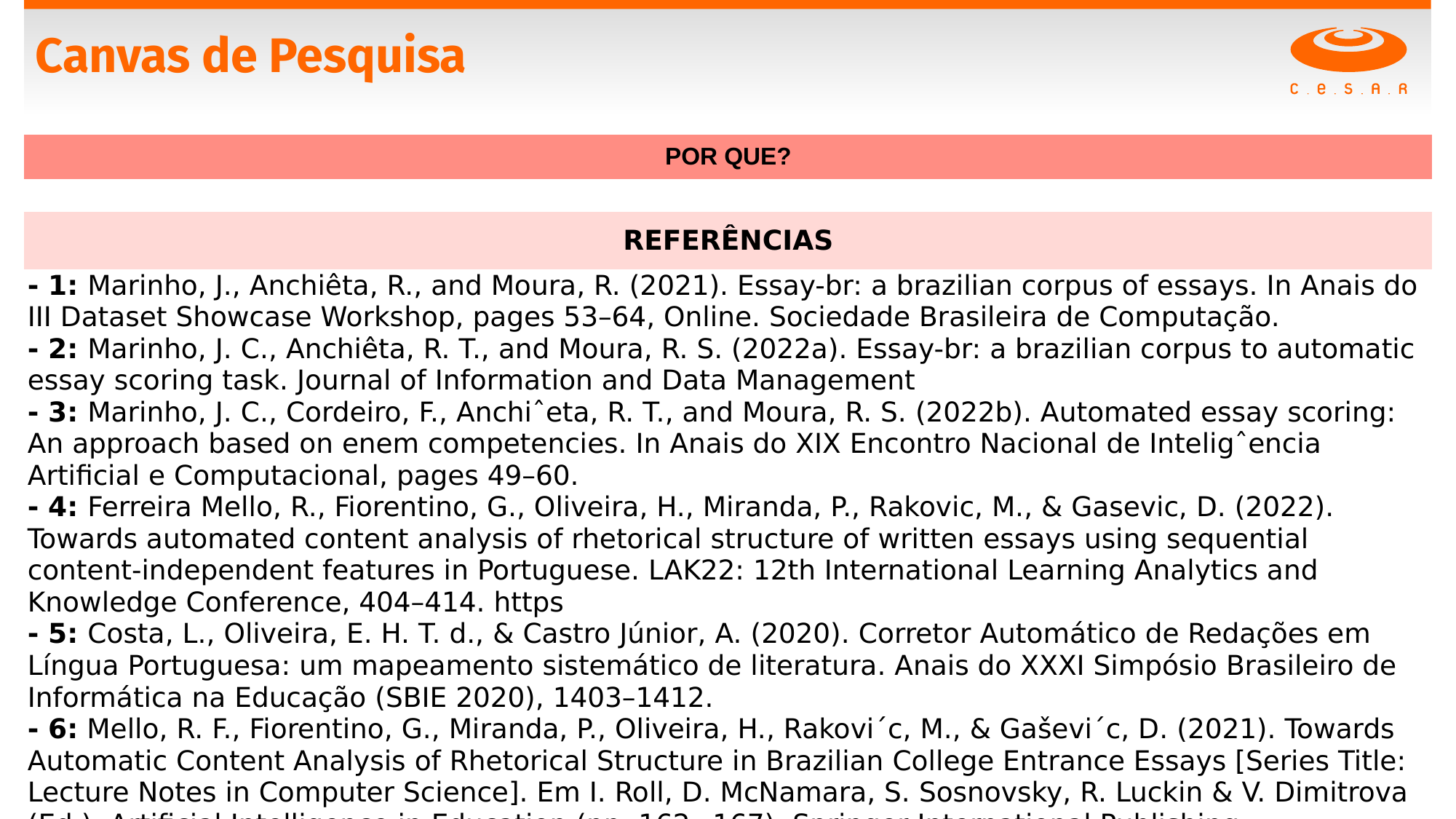

# Canvas de Pesquisa
| POR QUE? |
| --- |
|  |
| REFERÊNCIAS |
| - 1: Marinho, J., Anchiêta, R., and Moura, R. (2021). Essay-br: a brazilian corpus of essays. In Anais do III Dataset Showcase Workshop, pages 53–64, Online. Sociedade Brasileira de Computação. - 2: Marinho, J. C., Anchiêta, R. T., and Moura, R. S. (2022a). Essay-br: a brazilian corpus to automatic essay scoring task. Journal of Information and Data Management - 3: Marinho, J. C., Cordeiro, F., Anchiˆeta, R. T., and Moura, R. S. (2022b). Automated essay scoring: An approach based on enem competencies. In Anais do XIX Encontro Nacional de Inteligˆencia Artificial e Computacional, pages 49–60. - 4: Ferreira Mello, R., Fiorentino, G., Oliveira, H., Miranda, P., Rakovic, M., & Gasevic, D. (2022). Towards automated content analysis of rhetorical structure of written essays using sequential content-independent features in Portuguese. LAK22: 12th International Learning Analytics and Knowledge Conference, 404–414. https - 5: Costa, L., Oliveira, E. H. T. d., & Castro Júnior, A. (2020). Corretor Automático de Redações em Língua Portuguesa: um mapeamento sistemático de literatura. Anais do XXXI Simpósio Brasileiro de Informática na Educação (SBIE 2020), 1403–1412. - 6: Mello, R. F., Fiorentino, G., Miranda, P., Oliveira, H., Rakovi´c, M., & Gaševi´c, D. (2021). Towards Automatic Content Analysis of Rhetorical Structure in Brazilian College Entrance Essays [Series Title: Lecture Notes in Computer Science]. Em I. Roll, D. McNamara, S. Sosnovsky, R. Luckin & V. Dimitrova (Ed.), Artificial Intelligence in Education (pp. 162– 167). Springer International Publishing. |